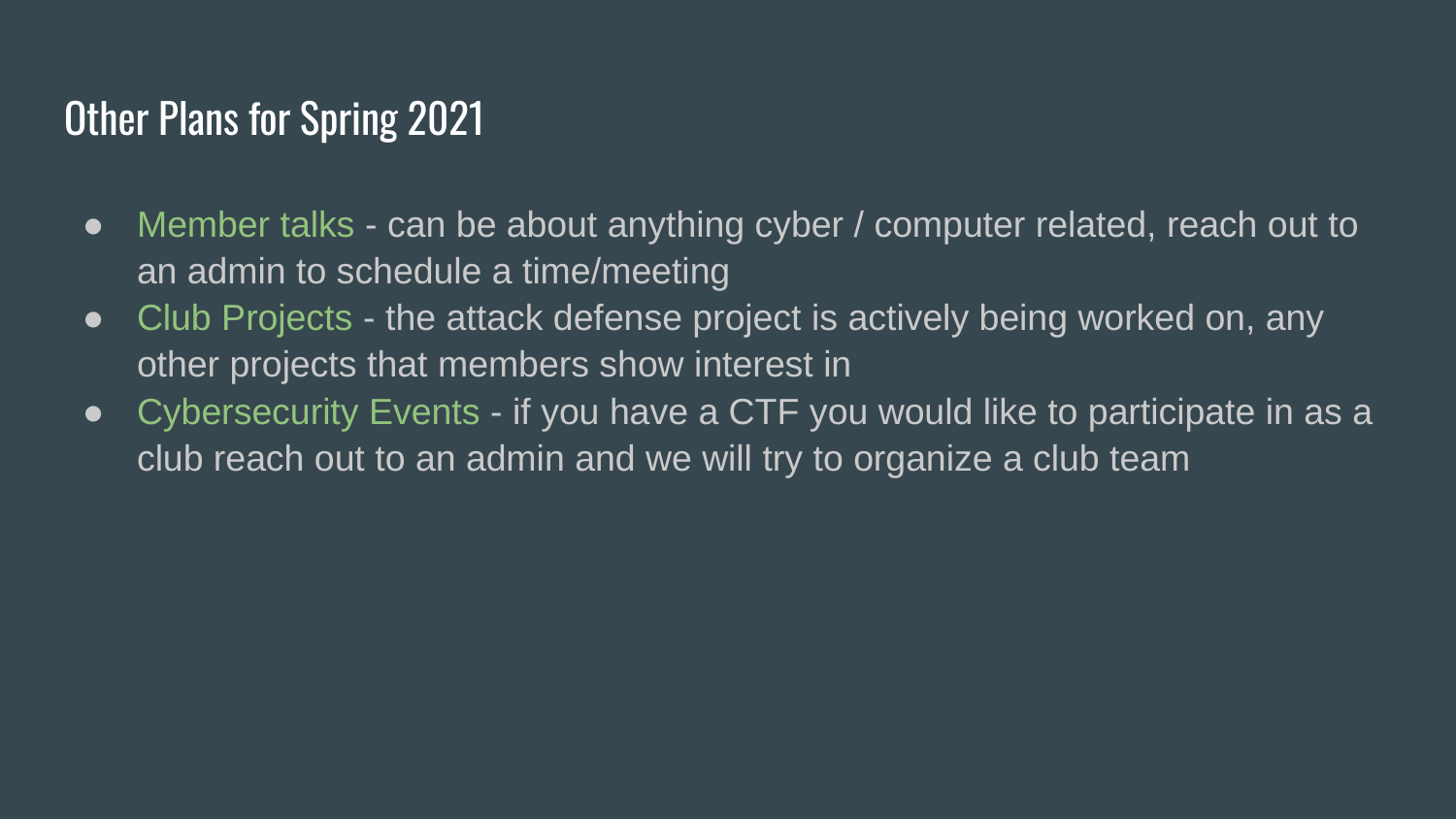

# Other Plans for Spring 2021
Member talks - can be about anything cyber / computer related, reach out to an admin to schedule a time/meeting
Club Projects - the attack defense project is actively being worked on, any other projects that members show interest in
Cybersecurity Events - if you have a CTF you would like to participate in as a club reach out to an admin and we will try to organize a club team